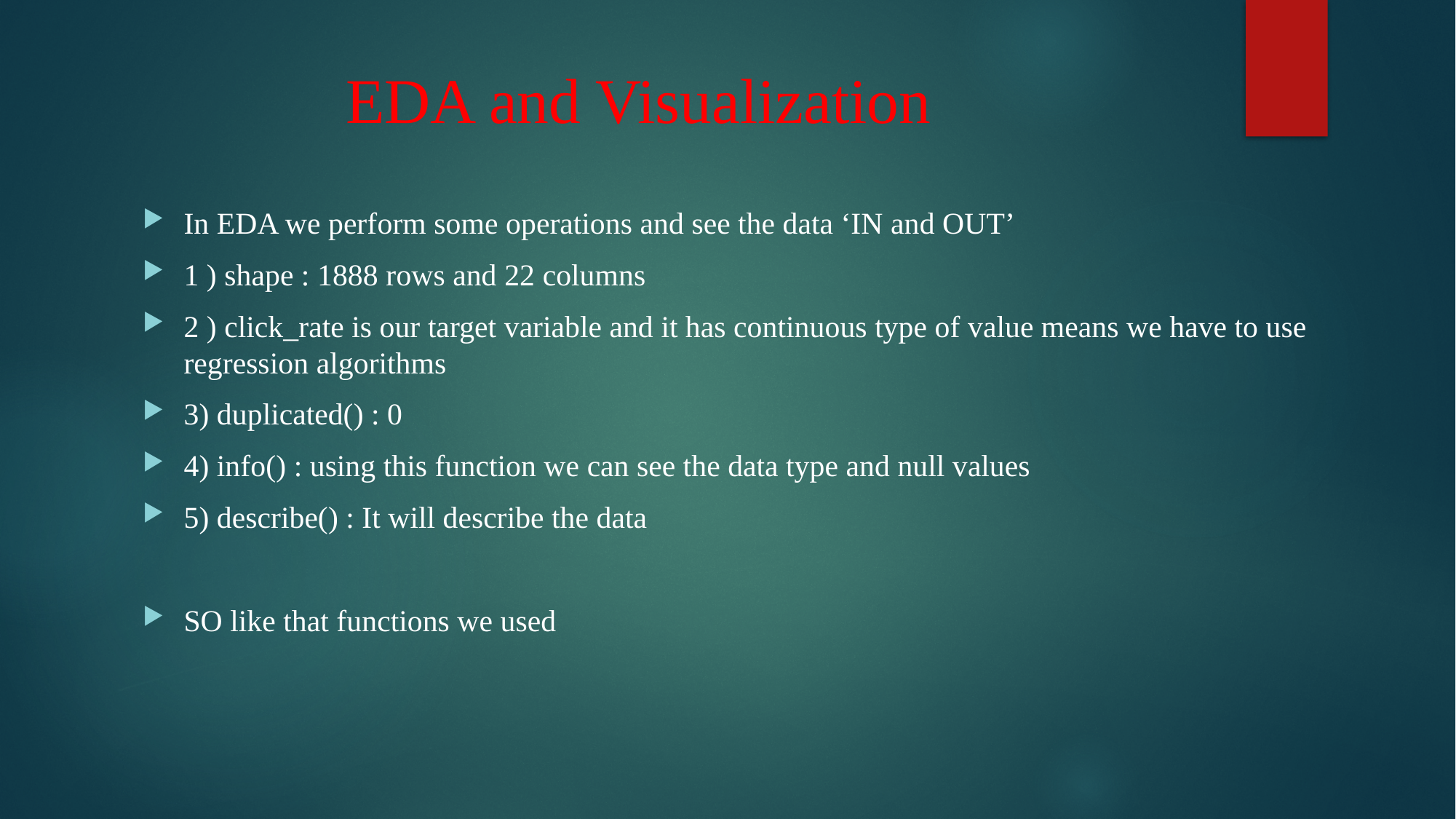

# EDA and Visualization
In EDA we perform some operations and see the data ‘IN and OUT’
1 ) shape : 1888 rows and 22 columns
2 ) click_rate is our target variable and it has continuous type of value means we have to use regression algorithms
3) duplicated() : 0
4) info() : using this function we can see the data type and null values
5) describe() : It will describe the data

SO like that functions we used